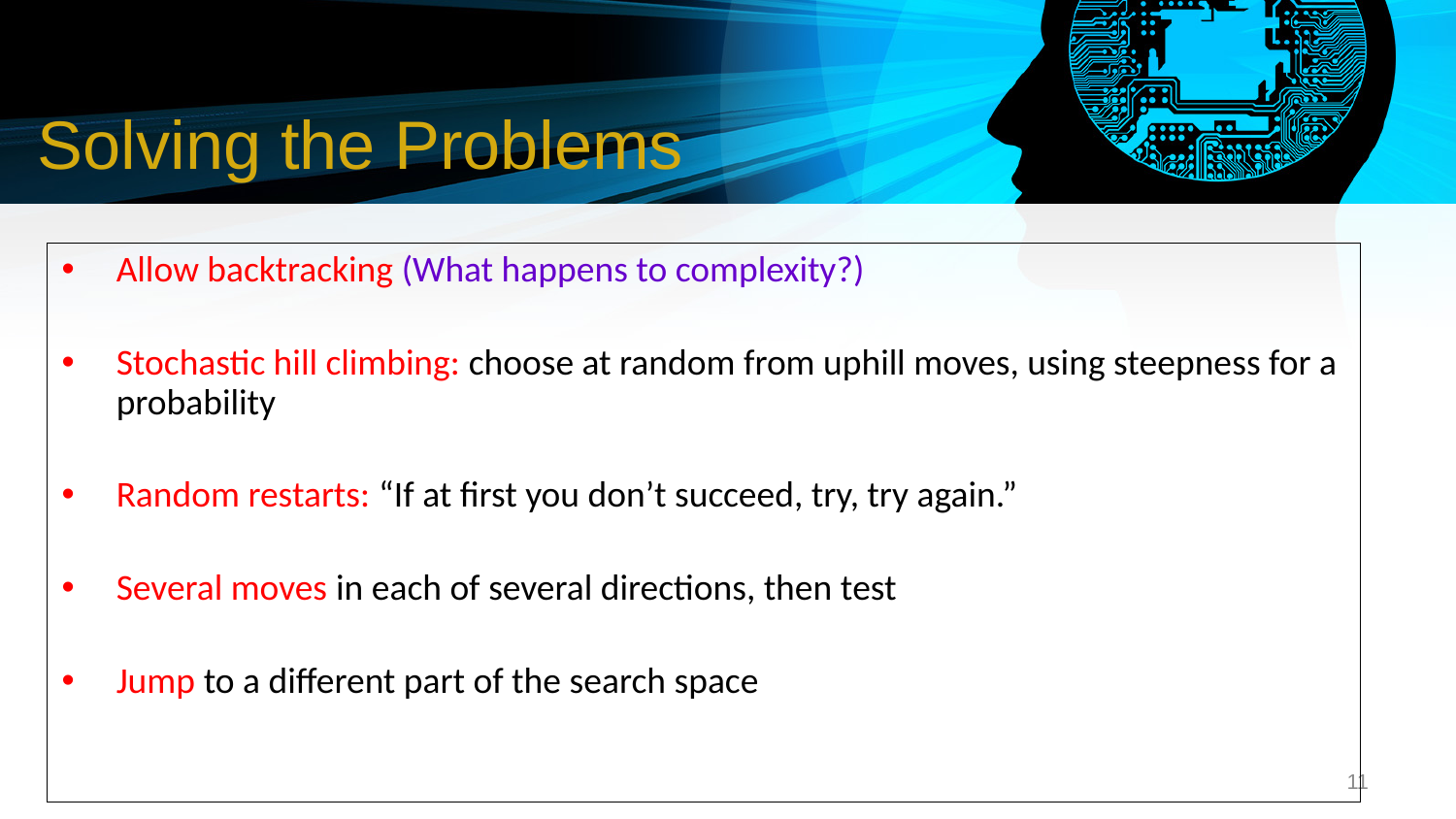

# Solving the Problems
Allow backtracking (What happens to complexity?)

Stochastic hill climbing: choose at random from uphill moves, using steepness for a probability

Random restarts: “If at first you don’t succeed, try, try again.”

Several moves in each of several directions, then test

Jump to a different part of the search space
11